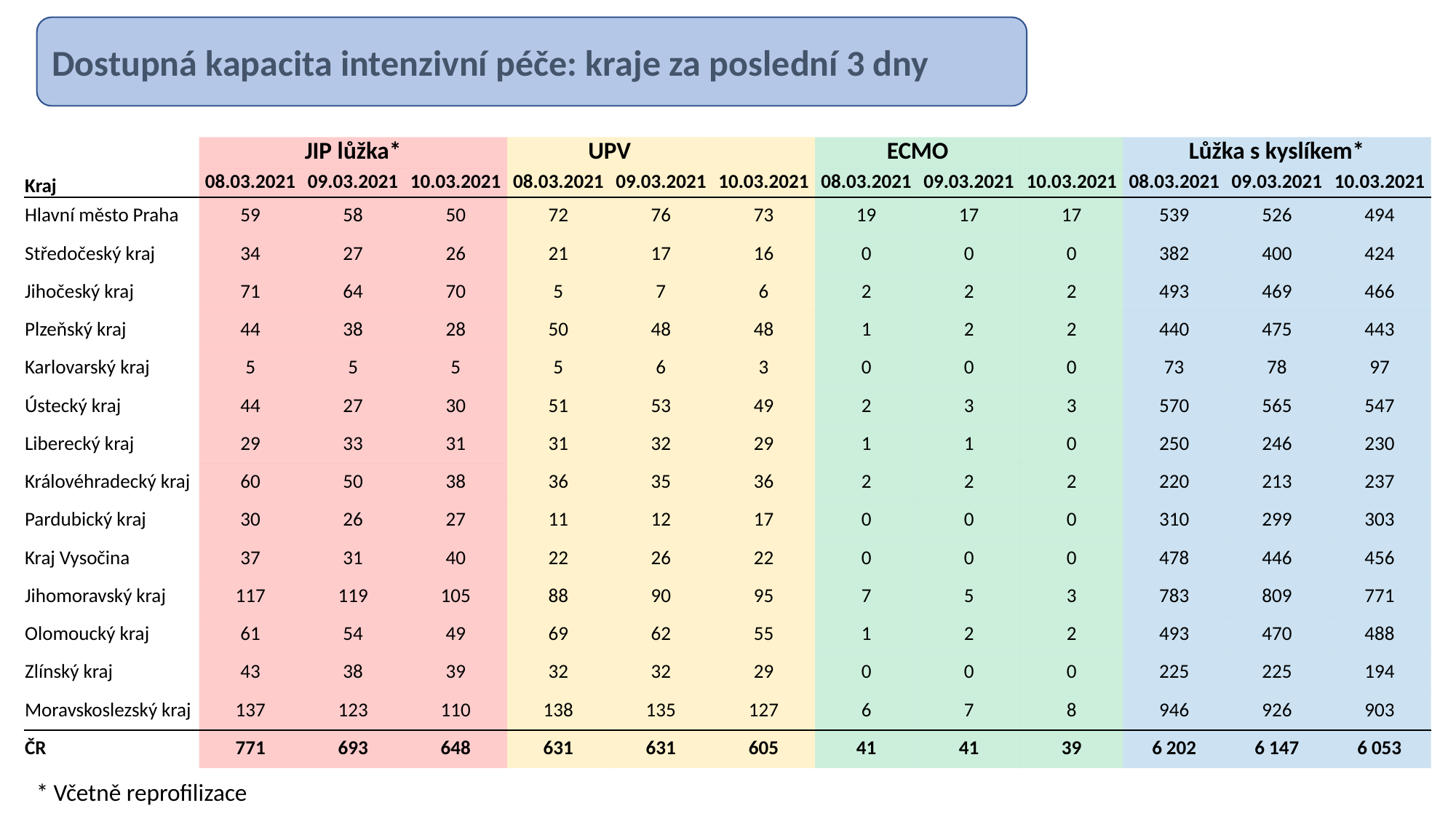

Dostupná kapacita intenzivní péče: kraje za poslední 3 dny
|  | JIP lůžka\* |  |  | UPV |  |  | ECMO |  |  | Lůžka s kyslíkem\* |  |  |
| --- | --- | --- | --- | --- | --- | --- | --- | --- | --- | --- | --- | --- |
| Kraj | 08.03.2021 | 09.03.2021 | 10.03.2021 | 08.03.2021 | 09.03.2021 | 10.03.2021 | 08.03.2021 | 09.03.2021 | 10.03.2021 | 08.03.2021 | 09.03.2021 | 10.03.2021 |
| Hlavní město Praha | 59 | 58 | 50 | 72 | 76 | 73 | 19 | 17 | 17 | 539 | 526 | 494 |
| Středočeský kraj | 34 | 27 | 26 | 21 | 17 | 16 | 0 | 0 | 0 | 382 | 400 | 424 |
| Jihočeský kraj | 71 | 64 | 70 | 5 | 7 | 6 | 2 | 2 | 2 | 493 | 469 | 466 |
| Plzeňský kraj | 44 | 38 | 28 | 50 | 48 | 48 | 1 | 2 | 2 | 440 | 475 | 443 |
| Karlovarský kraj | 5 | 5 | 5 | 5 | 6 | 3 | 0 | 0 | 0 | 73 | 78 | 97 |
| Ústecký kraj | 44 | 27 | 30 | 51 | 53 | 49 | 2 | 3 | 3 | 570 | 565 | 547 |
| Liberecký kraj | 29 | 33 | 31 | 31 | 32 | 29 | 1 | 1 | 0 | 250 | 246 | 230 |
| Královéhradecký kraj | 60 | 50 | 38 | 36 | 35 | 36 | 2 | 2 | 2 | 220 | 213 | 237 |
| Pardubický kraj | 30 | 26 | 27 | 11 | 12 | 17 | 0 | 0 | 0 | 310 | 299 | 303 |
| Kraj Vysočina | 37 | 31 | 40 | 22 | 26 | 22 | 0 | 0 | 0 | 478 | 446 | 456 |
| Jihomoravský kraj | 117 | 119 | 105 | 88 | 90 | 95 | 7 | 5 | 3 | 783 | 809 | 771 |
| Olomoucký kraj | 61 | 54 | 49 | 69 | 62 | 55 | 1 | 2 | 2 | 493 | 470 | 488 |
| Zlínský kraj | 43 | 38 | 39 | 32 | 32 | 29 | 0 | 0 | 0 | 225 | 225 | 194 |
| Moravskoslezský kraj | 137 | 123 | 110 | 138 | 135 | 127 | 6 | 7 | 8 | 946 | 926 | 903 |
| ČR | 771 | 693 | 648 | 631 | 631 | 605 | 41 | 41 | 39 | 6 202 | 6 147 | 6 053 |
* Včetně reprofilizace